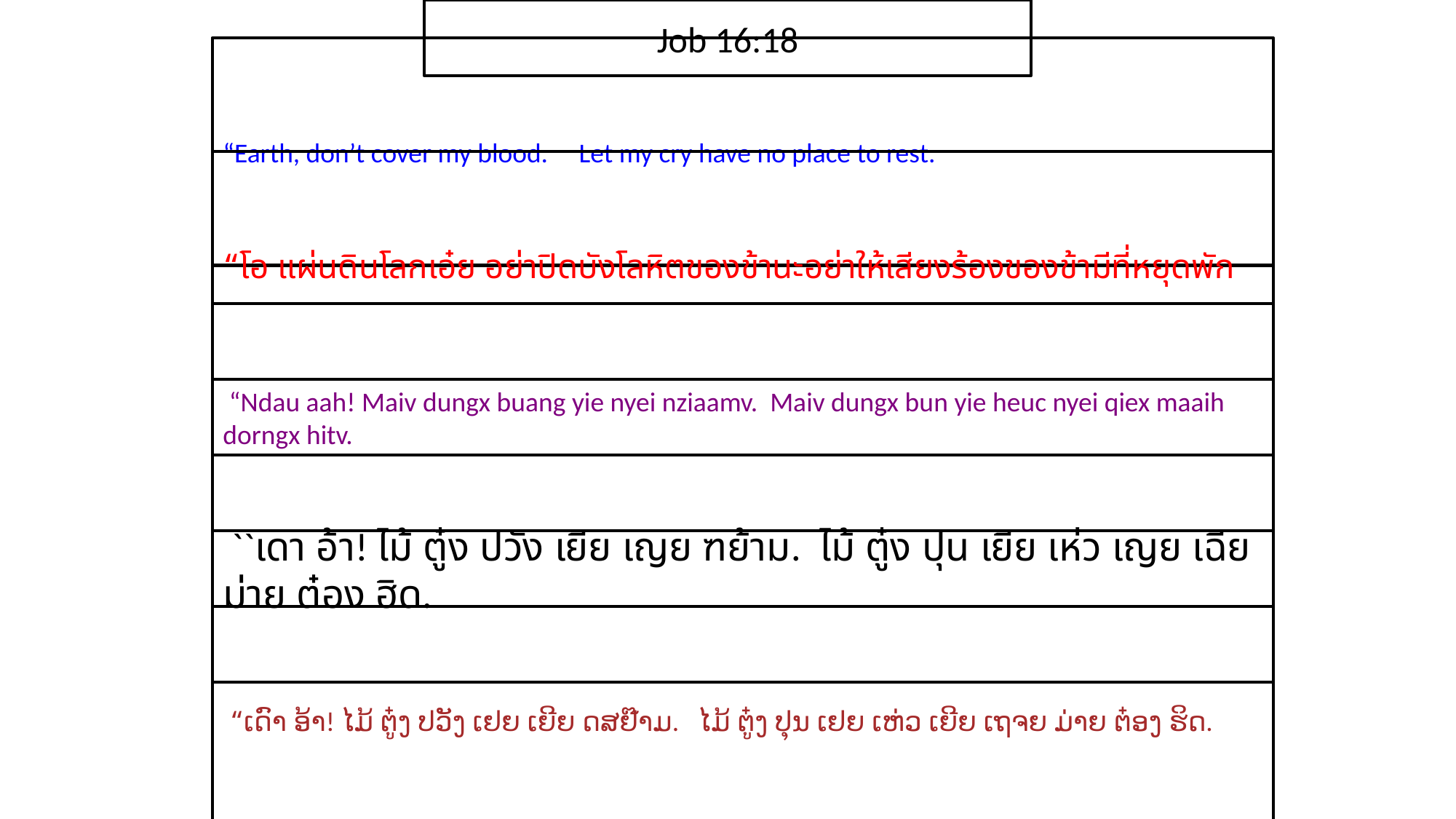

Job 16:18
“Earth, don’t cover my blood.     Let my cry have no place to rest.
“โอ แผ่นดิน​โลก​เอ๋ย อย่า​ปิดบัง​โลหิต​ของ​ข้า​นะอย่า​ให้​เสียง​ร้อง​ของ​ข้า​มี​ที่​หยุด​พัก
 “Ndau aah! Maiv dungx buang yie nyei nziaamv.  Maiv dungx bun yie heuc nyei qiex maaih dorngx hitv.
 ``เดา อ้า! ไม้ ตู๋ง ปวัง เยีย เญย ฑย้าม.  ไม้ ตู๋ง ปุน เยีย เห่ว เญย เฉีย ม่าย ต๋อง ฮิด.
 “ເດົາ ອ້າ! ໄມ້ ຕູ໋ງ ປວັງ ເຢຍ ເຍີຍ ດສຢ໊າມ.   ໄມ້ ຕູ໋ງ ປຸນ ເຢຍ ເຫ່ວ ເຍີຍ ເຖຈຍ ມ່າຍ ຕ໋ອງ ຮິດ.